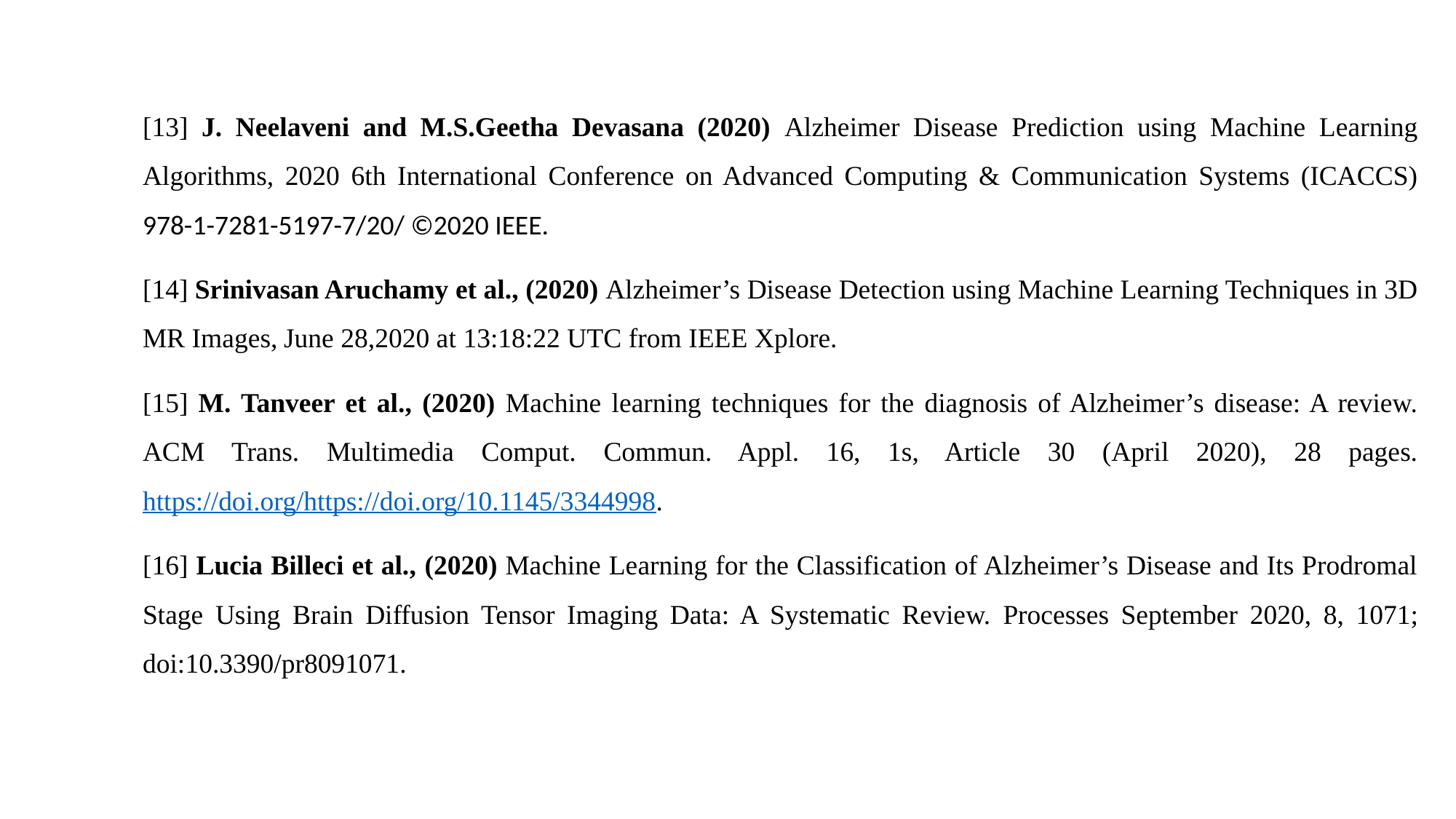

[13] J. Neelaveni and M.S.Geetha Devasana (2020) Alzheimer Disease Prediction using Machine Learning Algorithms, 2020 6th International Conference on Advanced Computing & Communication Systems (ICACCS) 978-1-7281-5197-7/20/ ©2020 IEEE.
[14] Srinivasan Aruchamy et al., (2020) Alzheimer’s Disease Detection using Machine Learning Techniques in 3D MR Images, June 28,2020 at 13:18:22 UTC from IEEE Xplore.
[15] M. Tanveer et al., (2020) Machine learning techniques for the diagnosis of Alzheimer’s disease: A review. ACM Trans. Multimedia Comput. Commun. Appl. 16, 1s, Article 30 (April 2020), 28 pages. https://doi.org/https://doi.org/10.1145/3344998.
[16] Lucia Billeci et al., (2020) Machine Learning for the Classification of Alzheimer’s Disease and Its Prodromal Stage Using Brain Diffusion Tensor Imaging Data: A Systematic Review. Processes September 2020, 8, 1071; doi:10.3390/pr8091071.